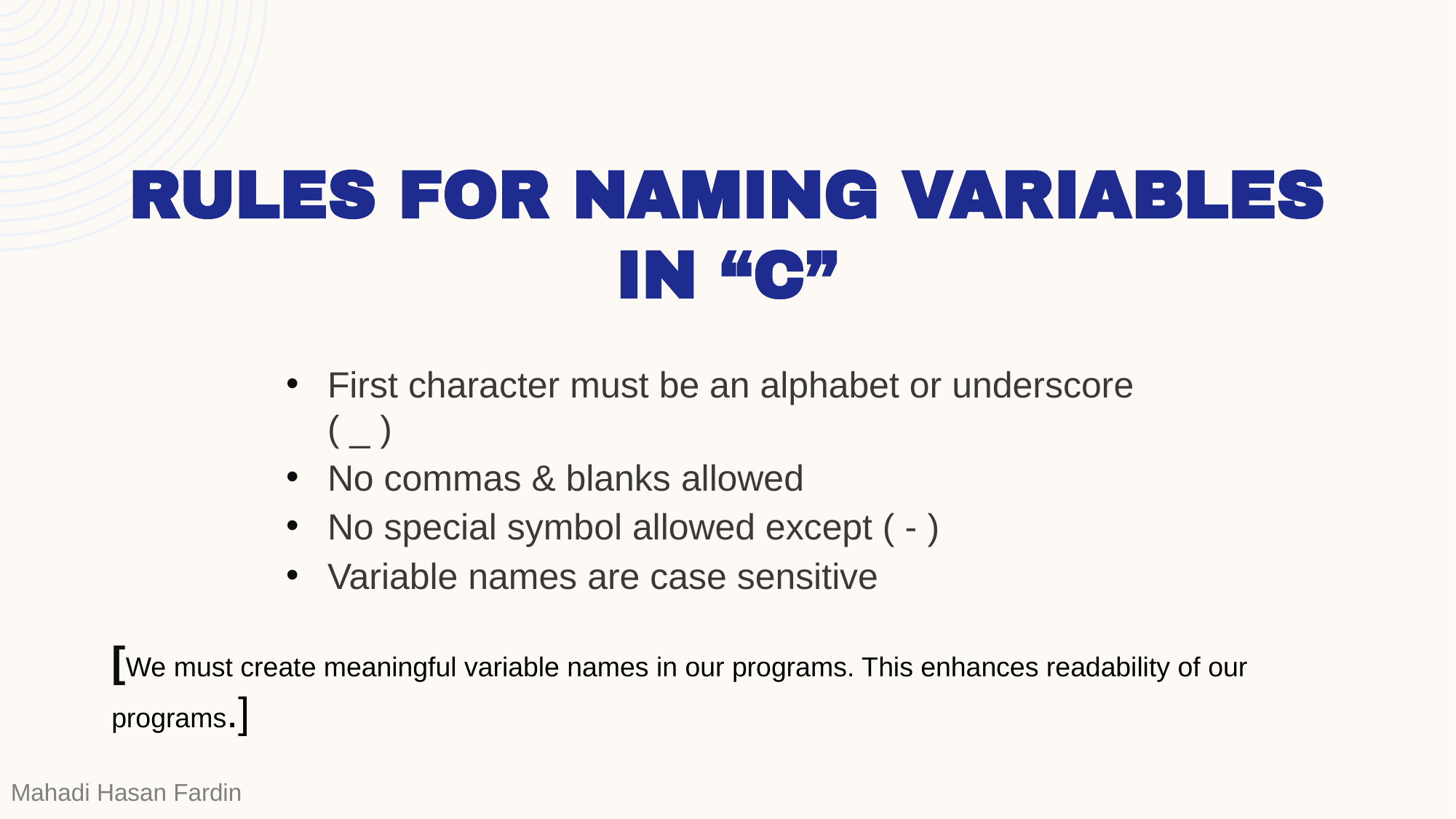

# Rules for naming variables in “c”
First character must be an alphabet or underscore ( _ )
No commas & blanks allowed
No special symbol allowed except ( - )
Variable names are case sensitive

[We must create meaningful variable names in our programs. This enhances readability of our programs.]
Mahadi Hasan Fardin